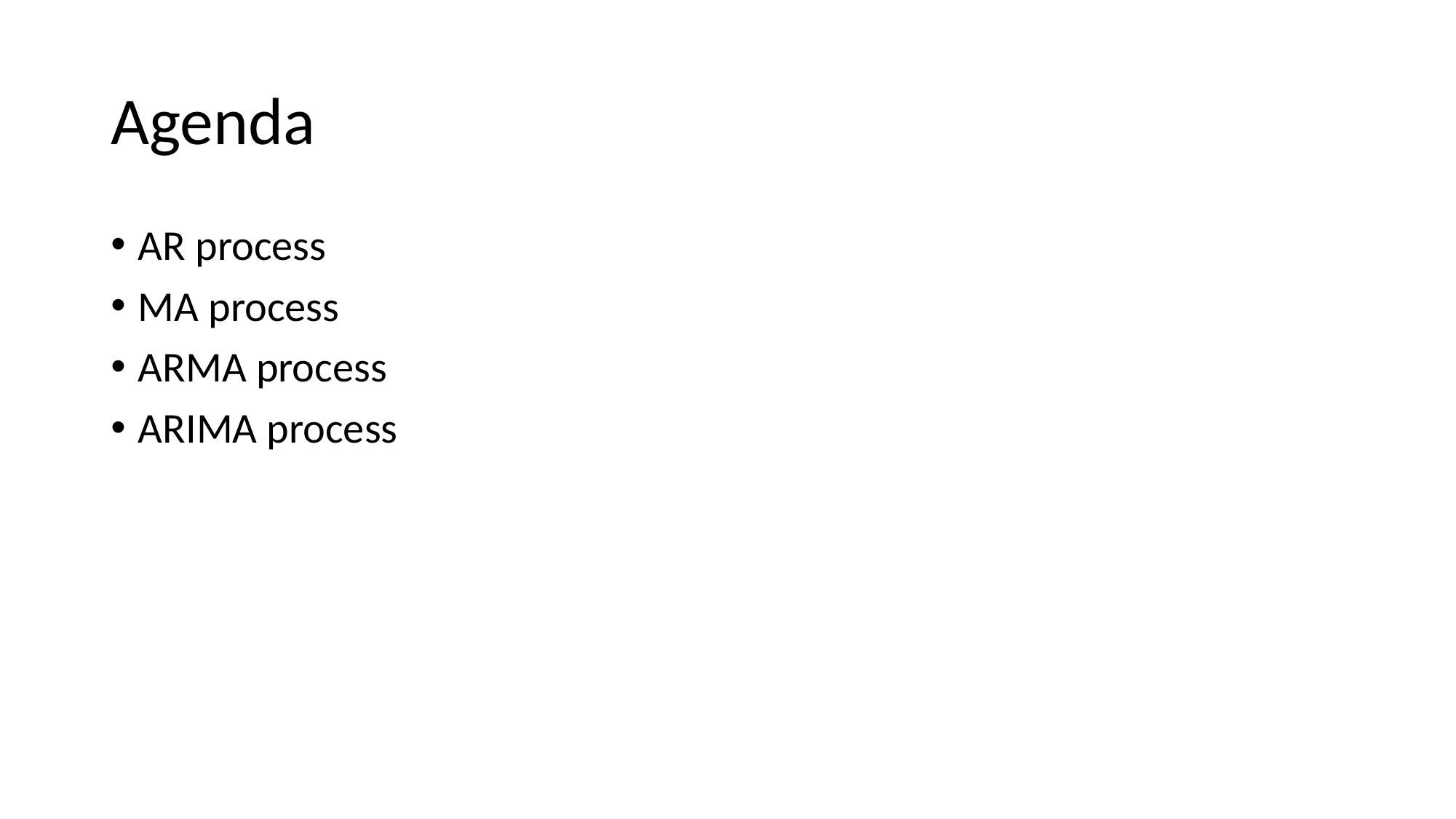

# Agenda
AR process
MA process
ARMA process
ARIMA process